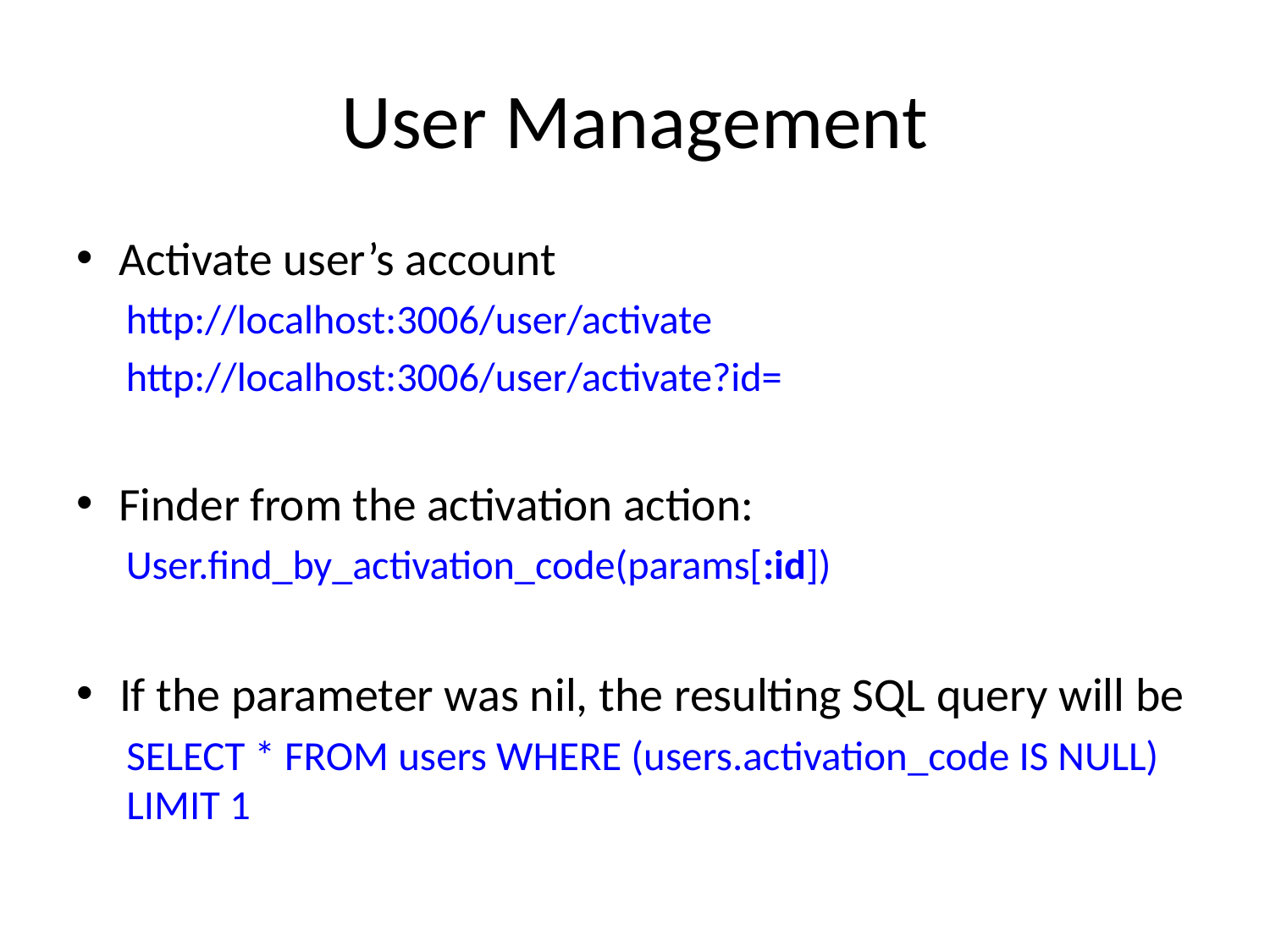

# User Management
Activate user’s account
http://localhost:3006/user/activate
http://localhost:3006/user/activate?id=

Finder from the activation action:
User.find_by_activation_code(params[:id])

If the parameter was nil, the resulting SQL query will be
SELECT * FROM users WHERE (users.activation_code IS NULL) LIMIT 1